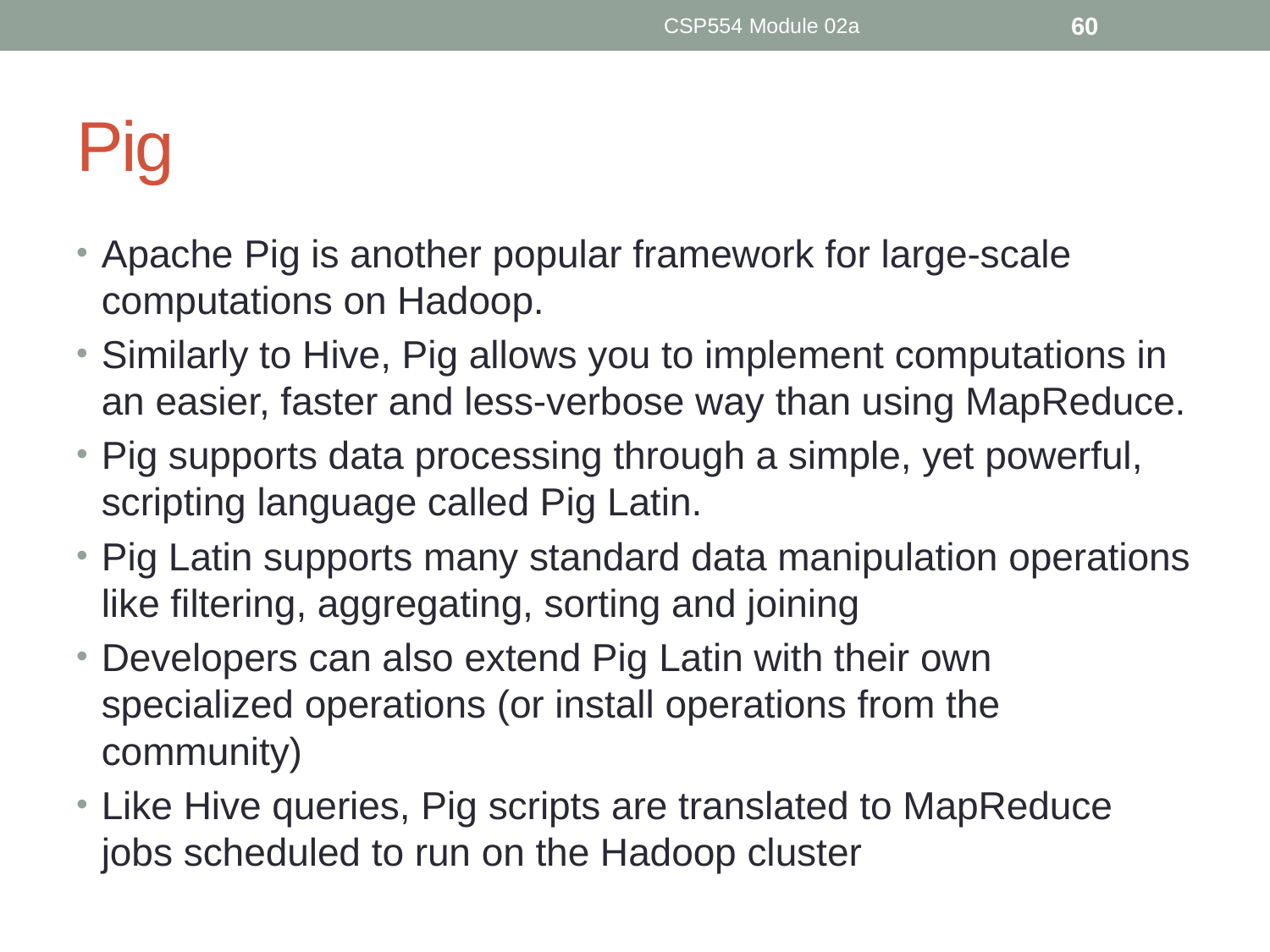

CSP554 Module 02a
60
# Pig
Apache Pig is another popular framework for large-scale computations on Hadoop.
Similarly to Hive, Pig allows you to implement computations in an easier, faster and less-verbose way than using MapReduce.
Pig supports data processing through a simple, yet powerful, scripting language called Pig Latin.
Pig Latin supports many standard data manipulation operations like filtering, aggregating, sorting and joining
Developers can also extend Pig Latin with their own specialized operations (or install operations from the community)
Like Hive queries, Pig scripts are translated to MapReduce jobs scheduled to run on the Hadoop cluster